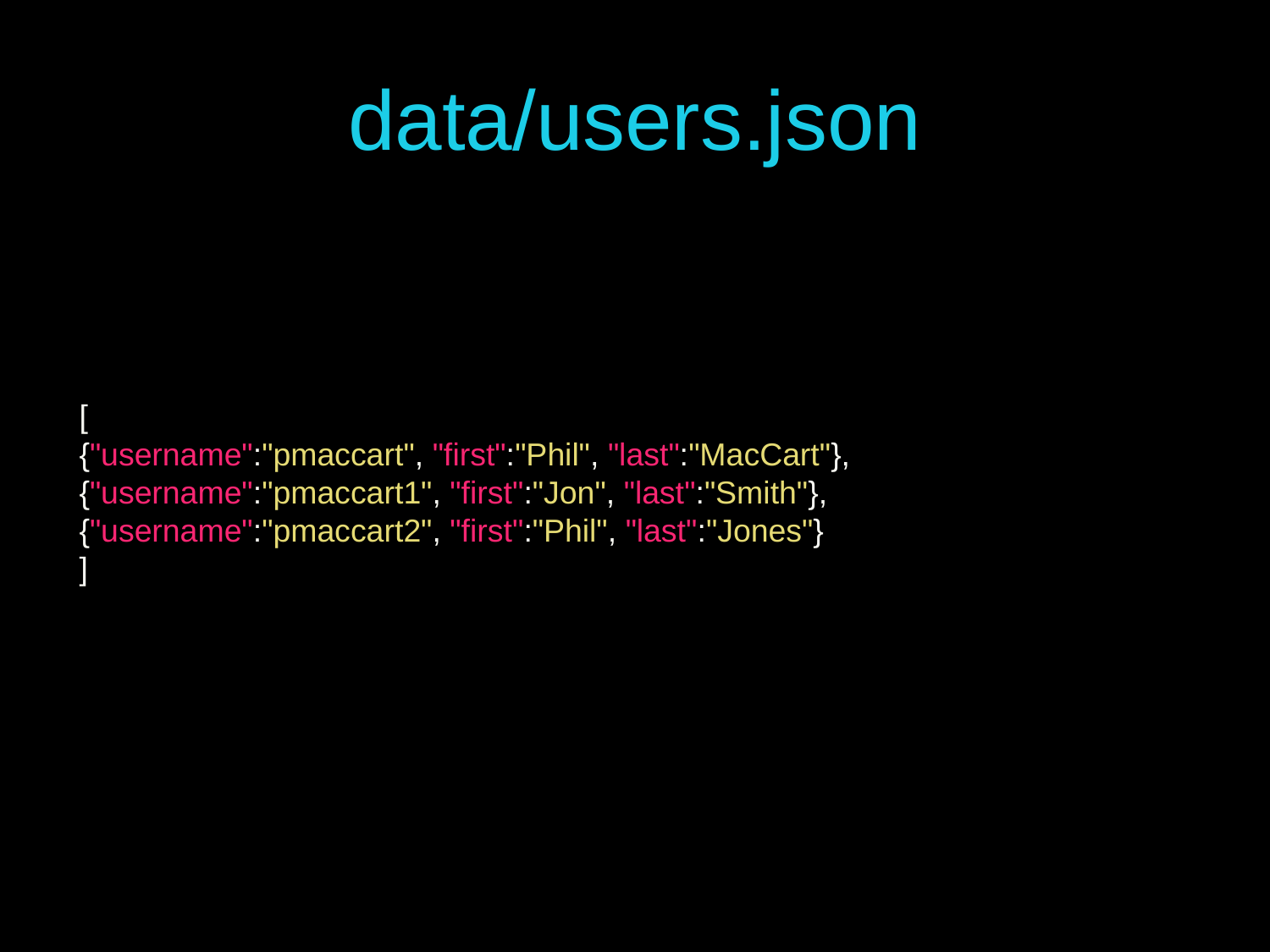

# data/users.json
[
{"username":"pmaccart", "first":"Phil", "last":"MacCart"},
{"username":"pmaccart1", "first":"Jon", "last":"Smith"},
{"username":"pmaccart2", "first":"Phil", "last":"Jones"}
]